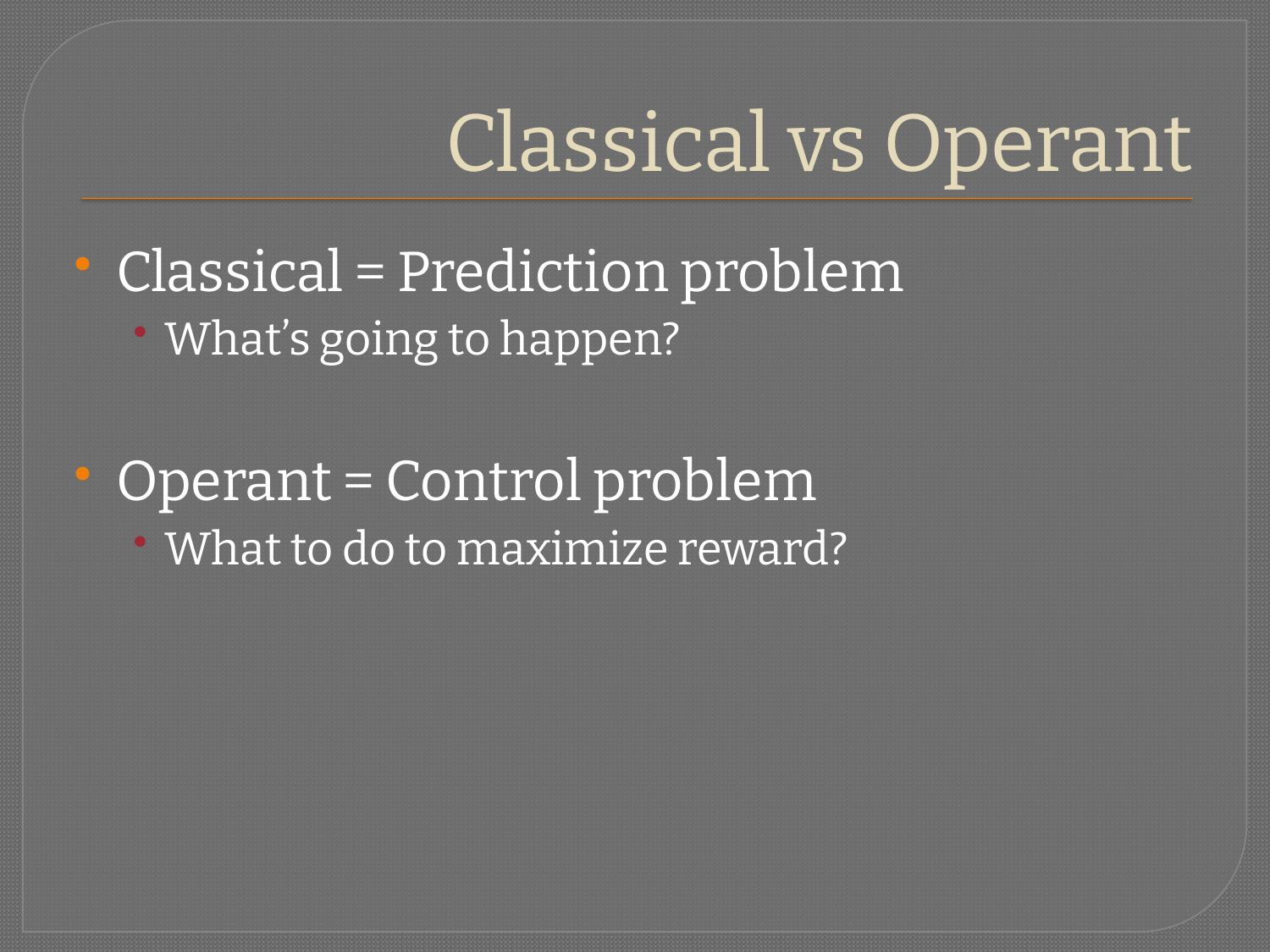

# Classical vs Operant
Classical = Prediction problem
What’s going to happen?

Operant = Control problem
What to do to maximize reward?